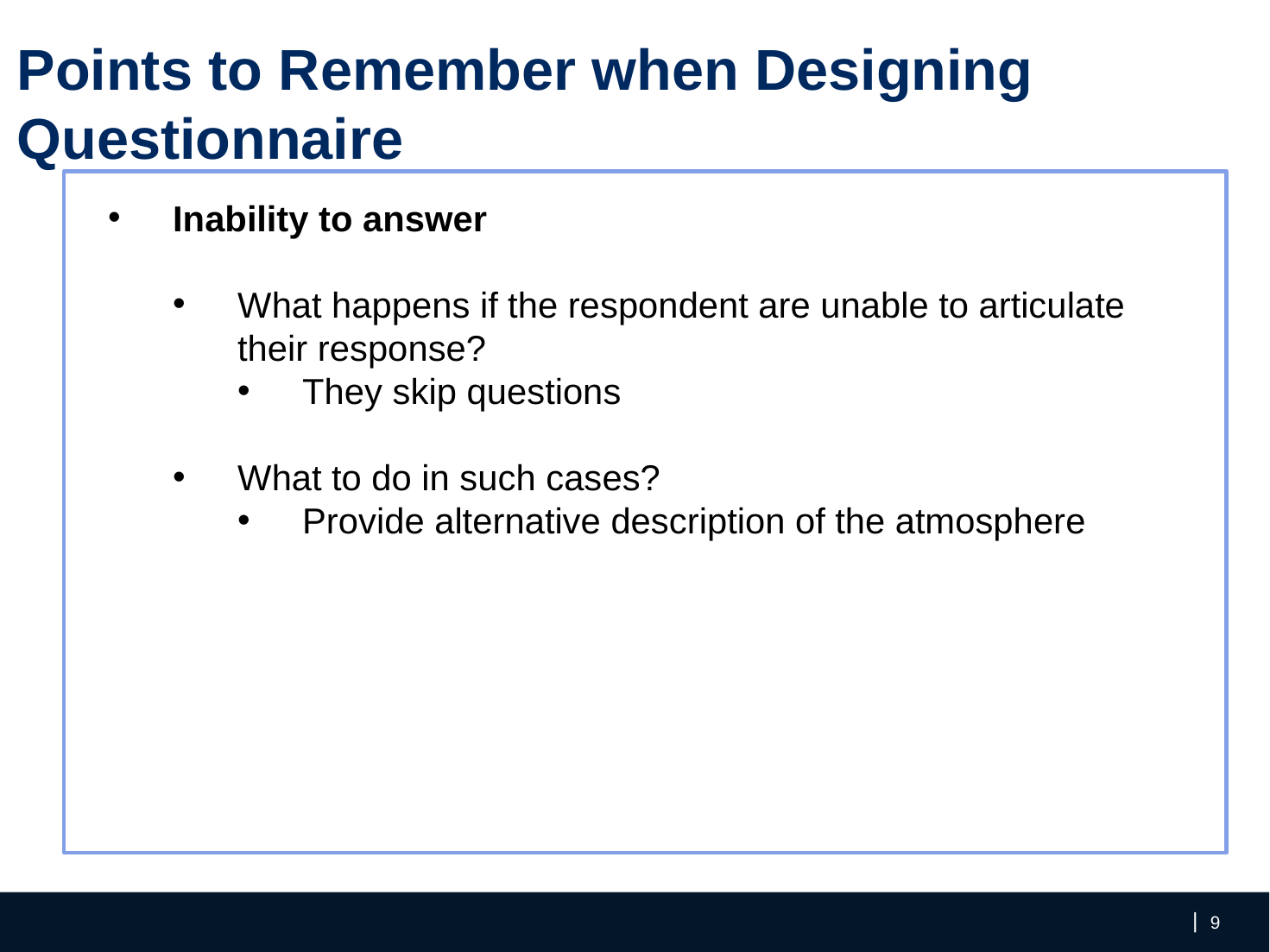

Points to Remember when Designing Questionnaire

Inability to answer

What happens if the respondent are unable to articulate their response?
They skip questions

What to do in such cases?
Provide alternative description of the atmosphere
9